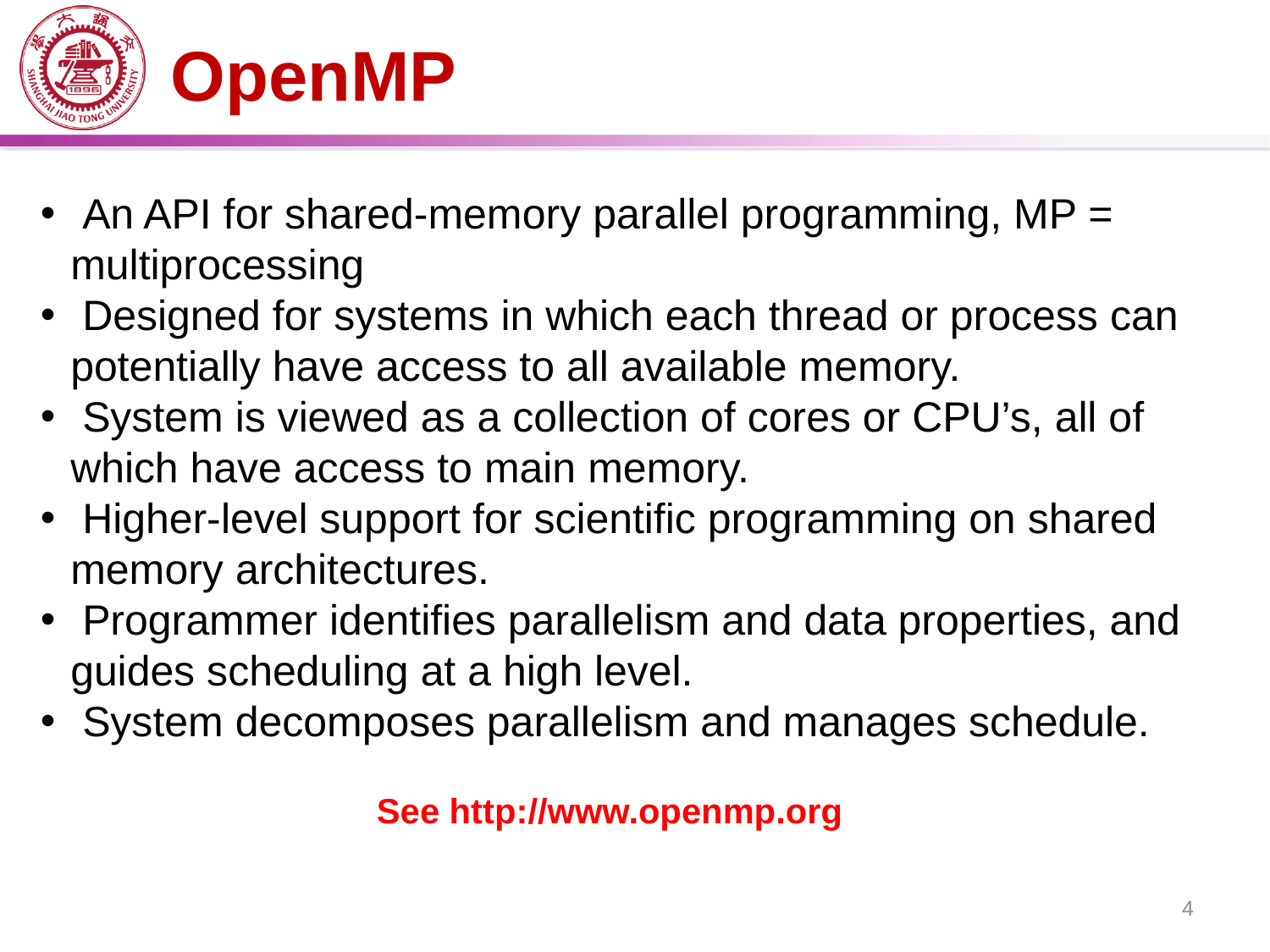

# OpenMP
 An API for shared-memory parallel programming, MP = multiprocessing
 Designed for systems in which each thread or process can potentially have access to all available memory.
 System is viewed as a collection of cores or CPU’s, all of which have access to main memory.
 Higher-level support for scientific programming on shared memory architectures.
 Programmer identifies parallelism and data properties, and guides scheduling at a high level.
 System decomposes parallelism and manages schedule.

See http://www.openmp.org
4